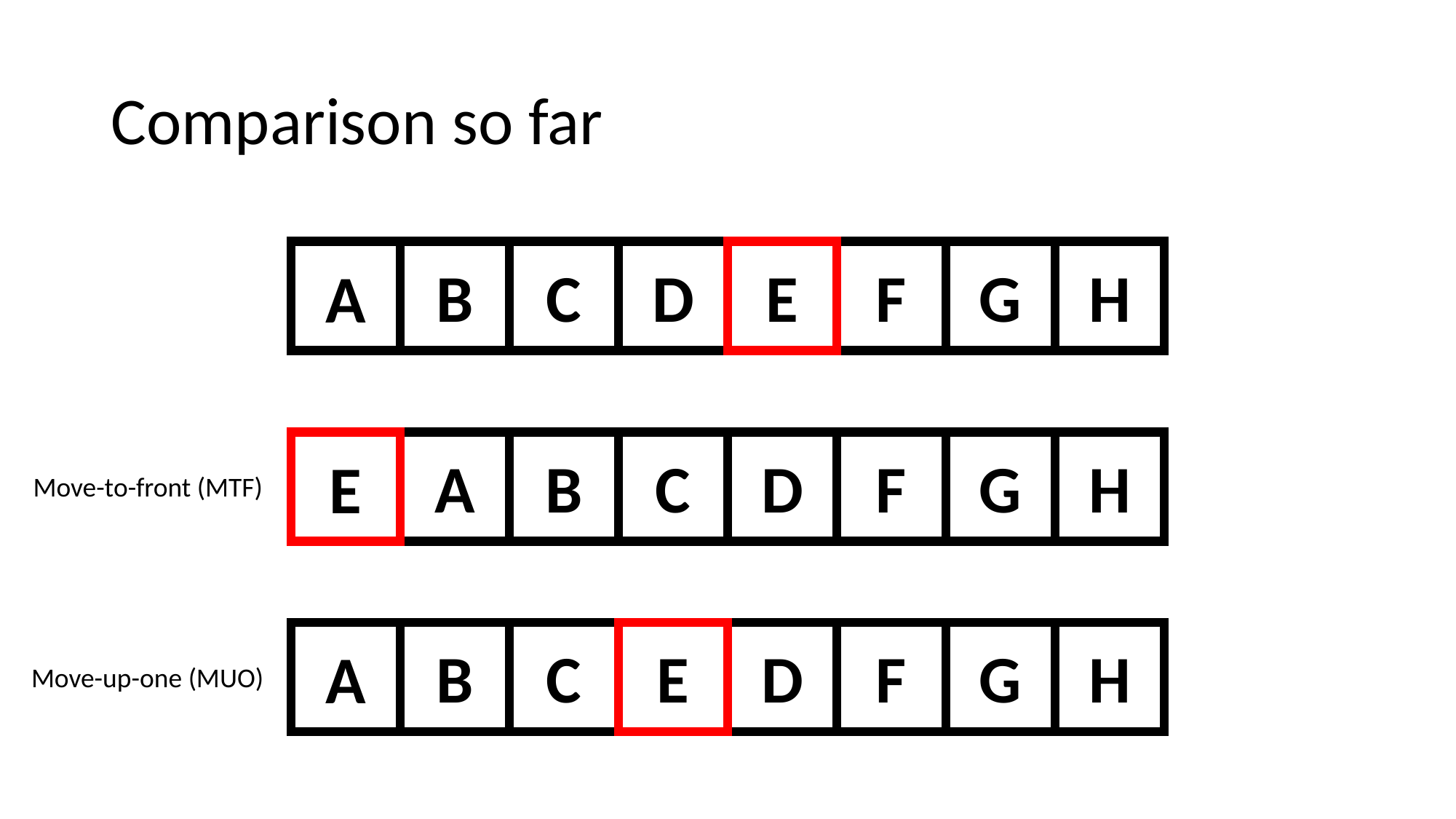

# Comparison so far

A

H
G
F
E
D
C
B

E

H
G
F
D
C
B
A
Move-to-front (MTF)

A

H
G
F
D
E
C
B
Move-up-one (MUO)